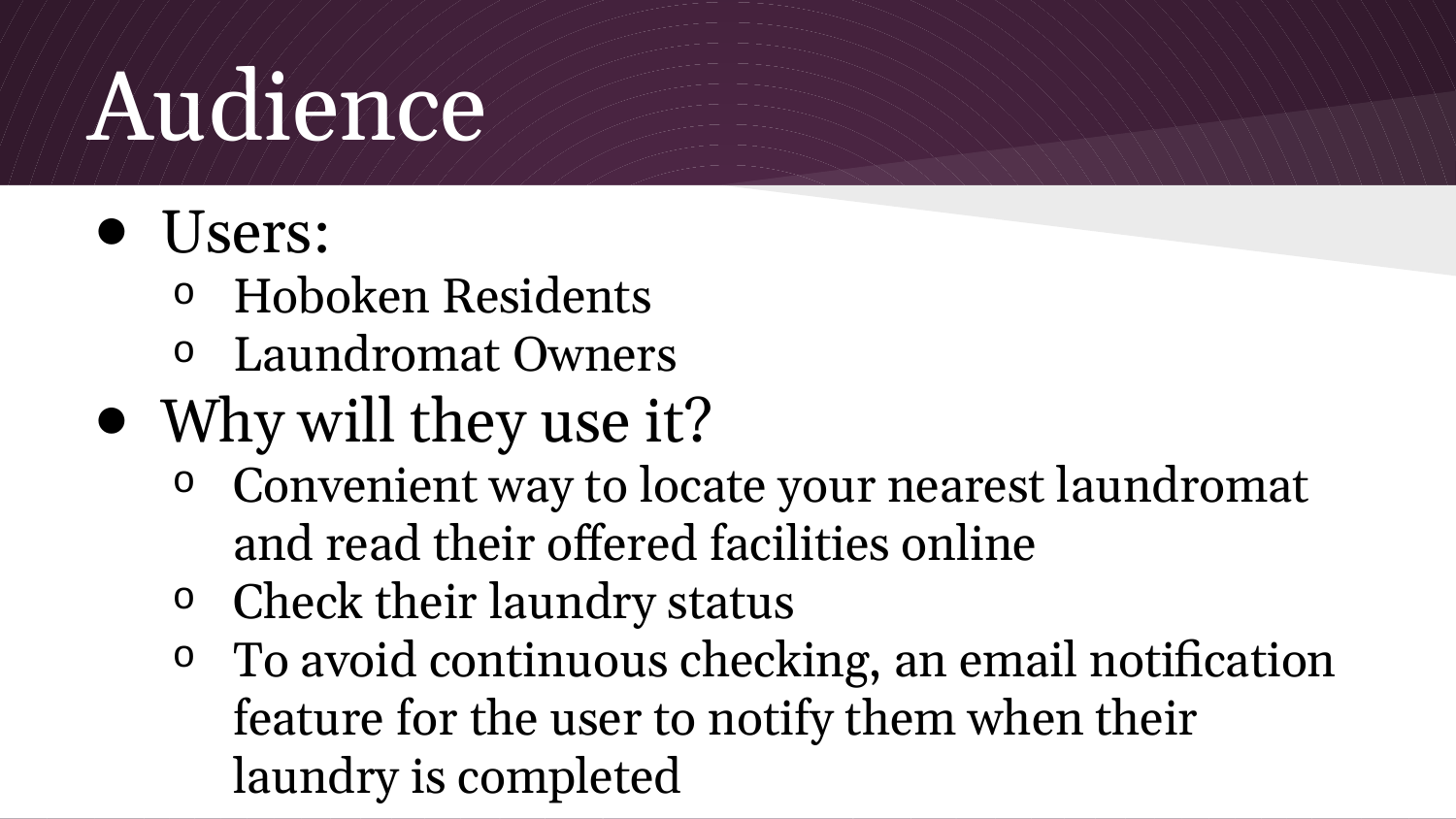

# Audience
Users:
Hoboken Residents
Laundromat Owners
Why will they use it?
Convenient way to locate your nearest laundromat and read their offered facilities online
Check their laundry status
To avoid continuous checking, an email notification feature for the user to notify them when their laundry is completed